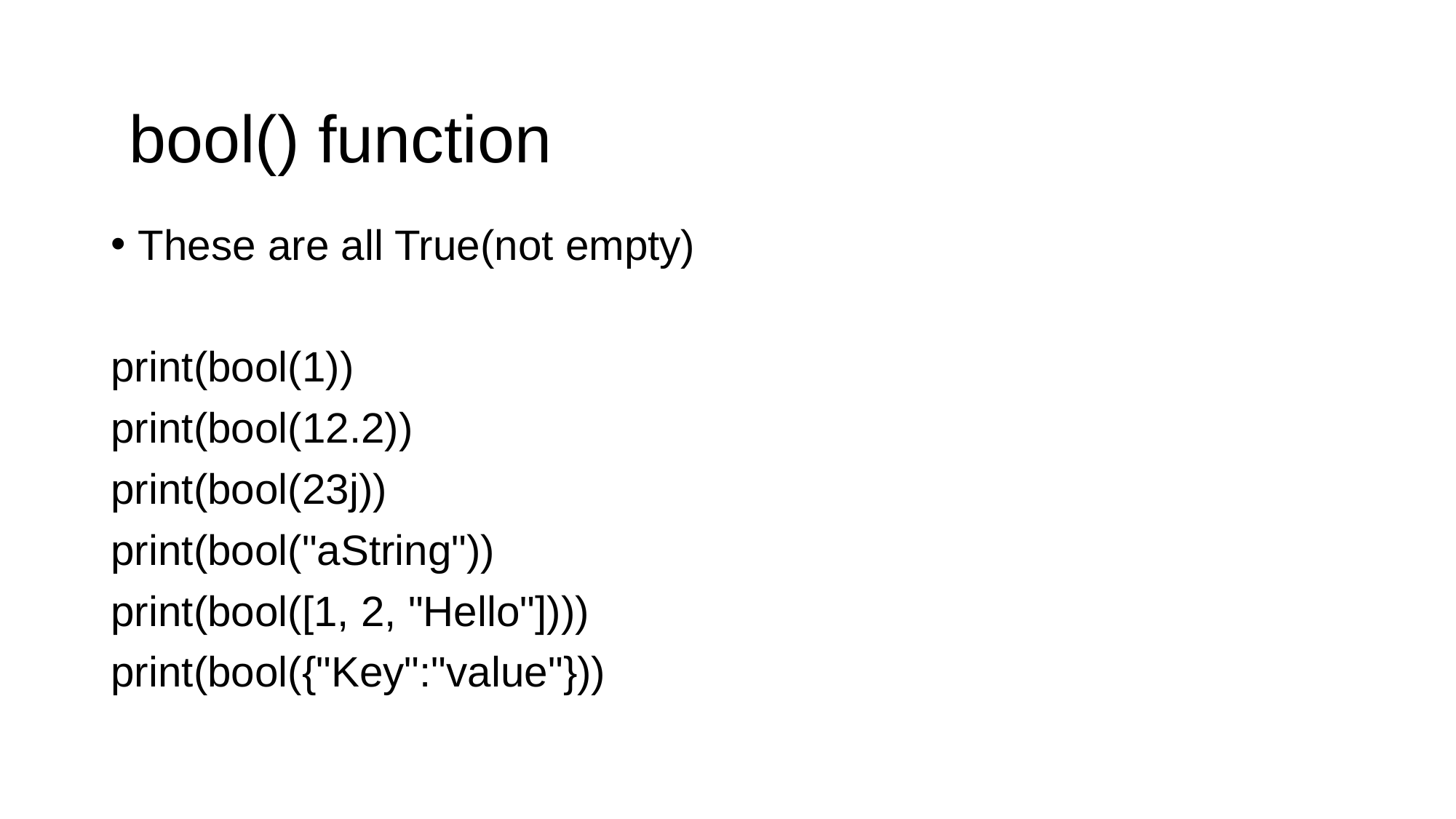

bool() function
These are all True(not empty)

print(bool(1))
print(bool(12.2))
print(bool(23j))
print(bool("aString"))
print(bool([1, 2, "Hello"])))
print(bool({"Key":"value"}))